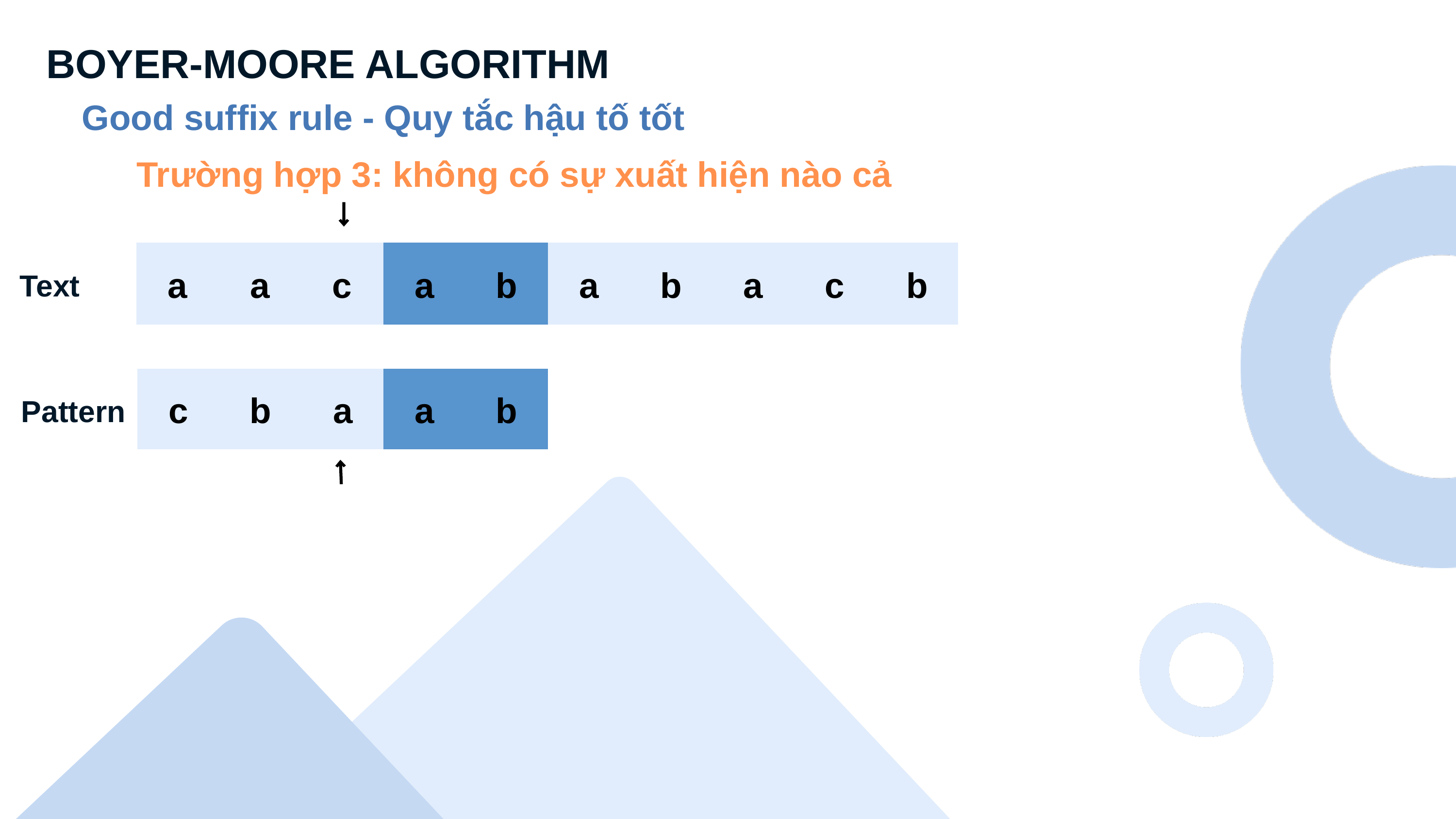

BOYER-MOORE ALGORITHM
Good suffix rule - Quy tắc hậu tố tốt
Trường hợp 3: không có sự xuất hiện nào cả

a

a

c

a

b

a

b

a

c

b
Text

c

b

a

a

b
Pattern